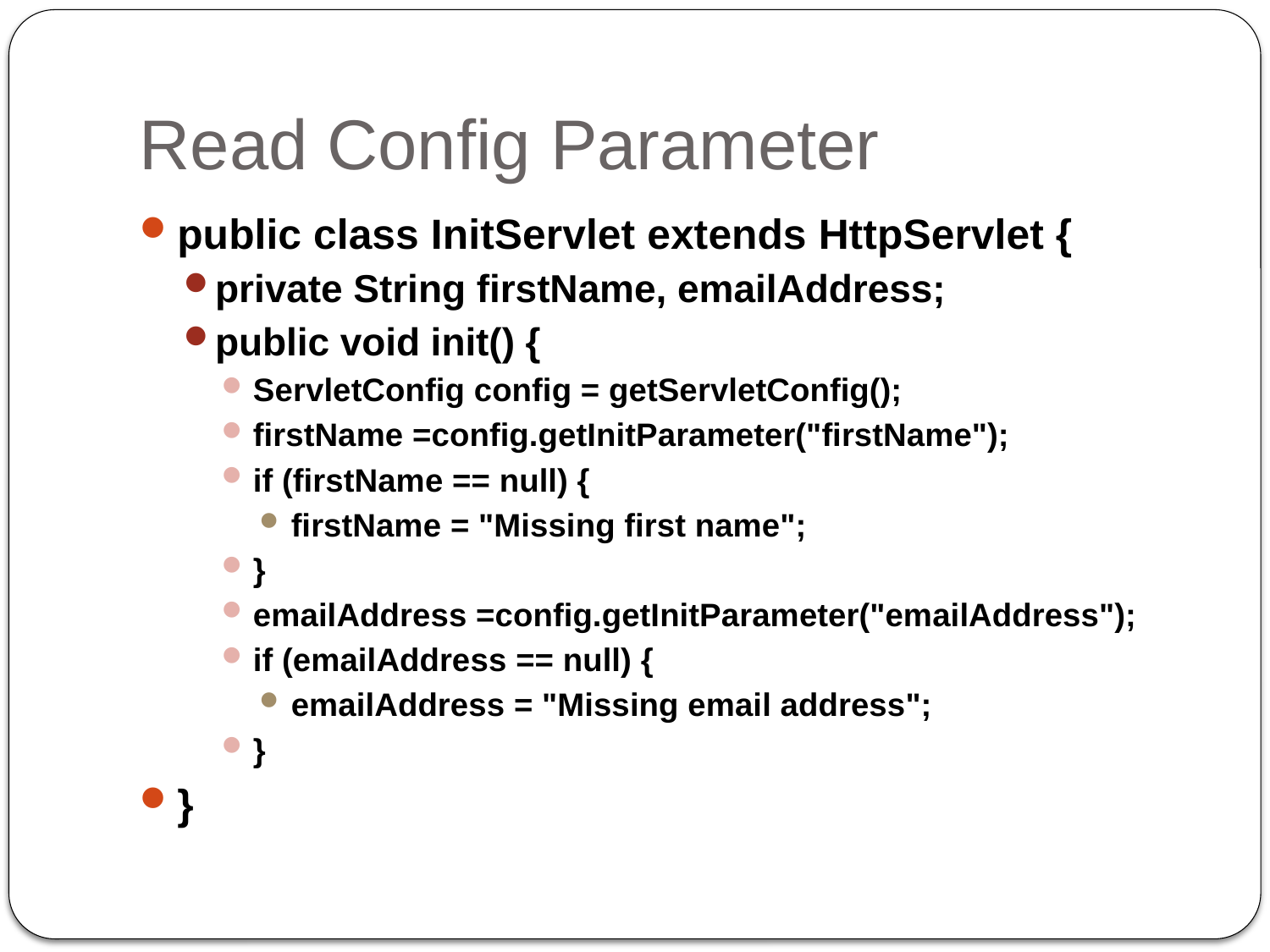

# Read Config Parameter
public class InitServlet extends HttpServlet {
private String firstName, emailAddress;
public void init() {
ServletConfig config = getServletConfig();
firstName =config.getInitParameter("firstName");
if (firstName == null) {
firstName = "Missing first name";
}
emailAddress =config.getInitParameter("emailAddress");
if (emailAddress == null) {
emailAddress = "Missing email address";
}
}